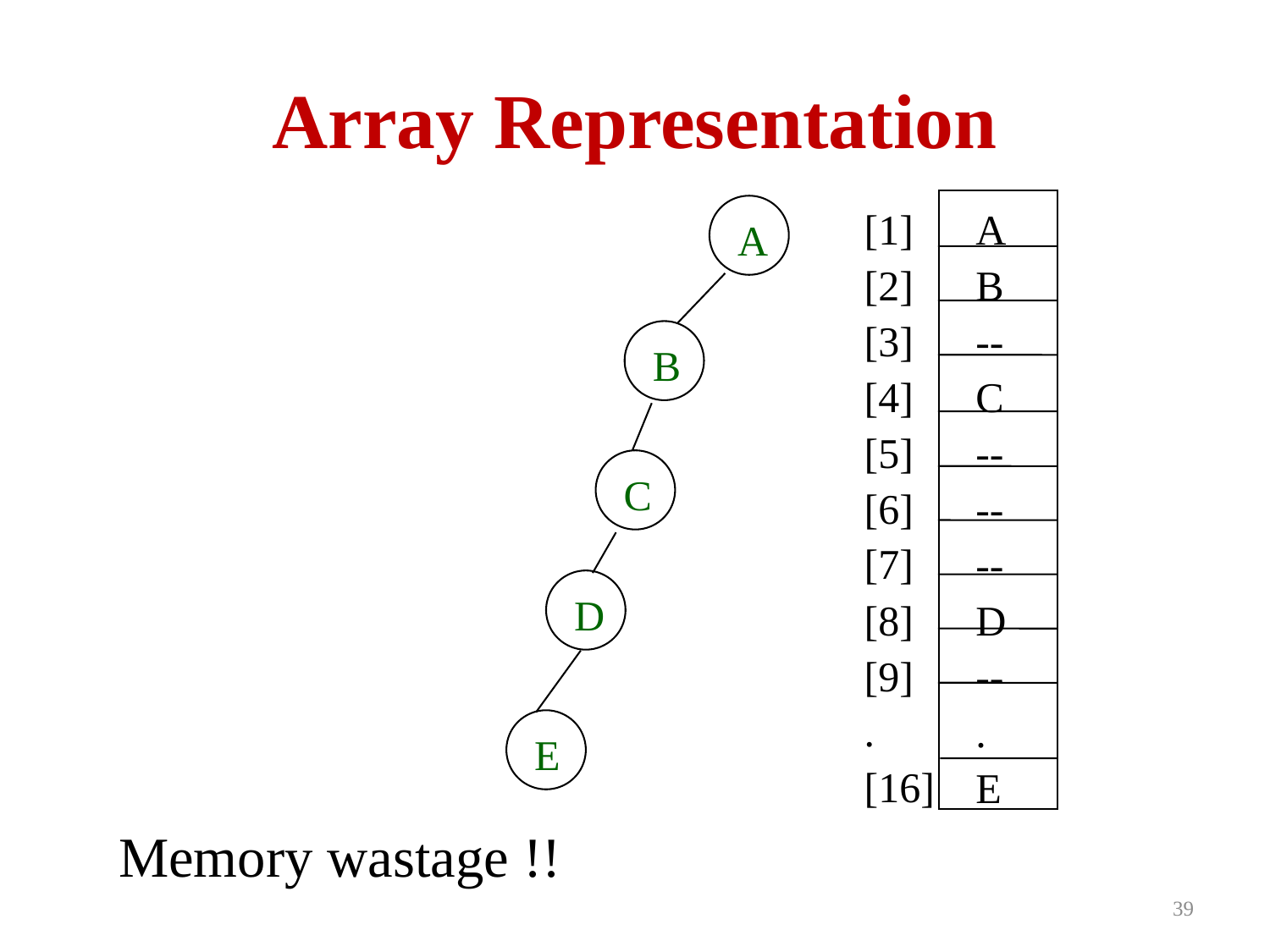

# Array Representation

[1]
[2]
[3]
[4]
[5]
[6]
[7]
[8]
[9]
.
[16]
A
B
--
C
--
--
--
D
--
.
E

A

B

C

D

E

Memory wastage !!
39